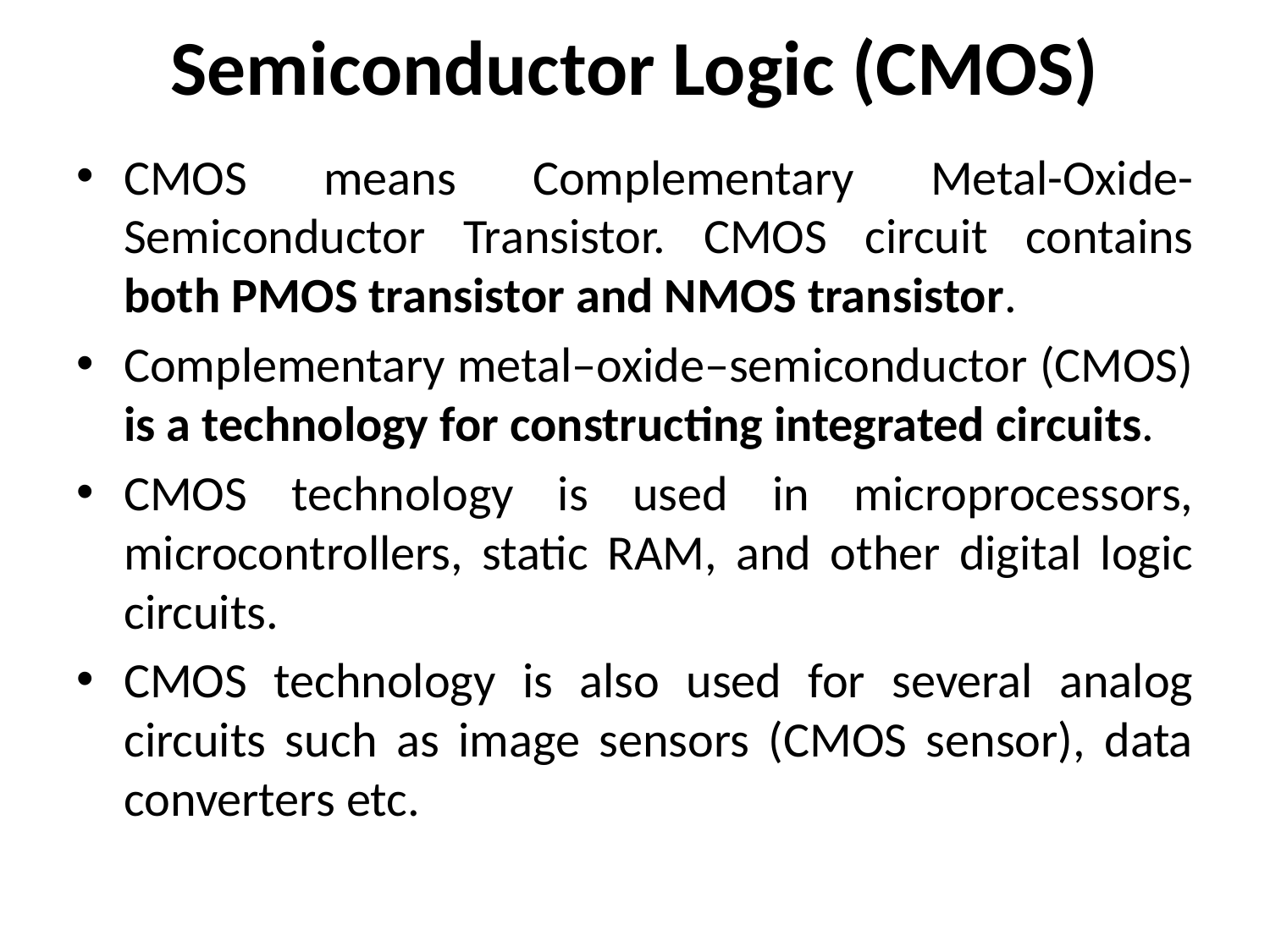

# Semiconductor Logic (CMOS)
CMOS means Complementary Metal-Oxide-Semiconductor Transistor. CMOS circuit contains both PMOS transistor and NMOS transistor.
Complementary metal–oxide–semiconductor (CMOS) is a technology for constructing integrated circuits.
CMOS technology is used in microprocessors, microcontrollers, static RAM, and other digital logic circuits.
CMOS technology is also used for several analog circuits such as image sensors (CMOS sensor), data converters etc.